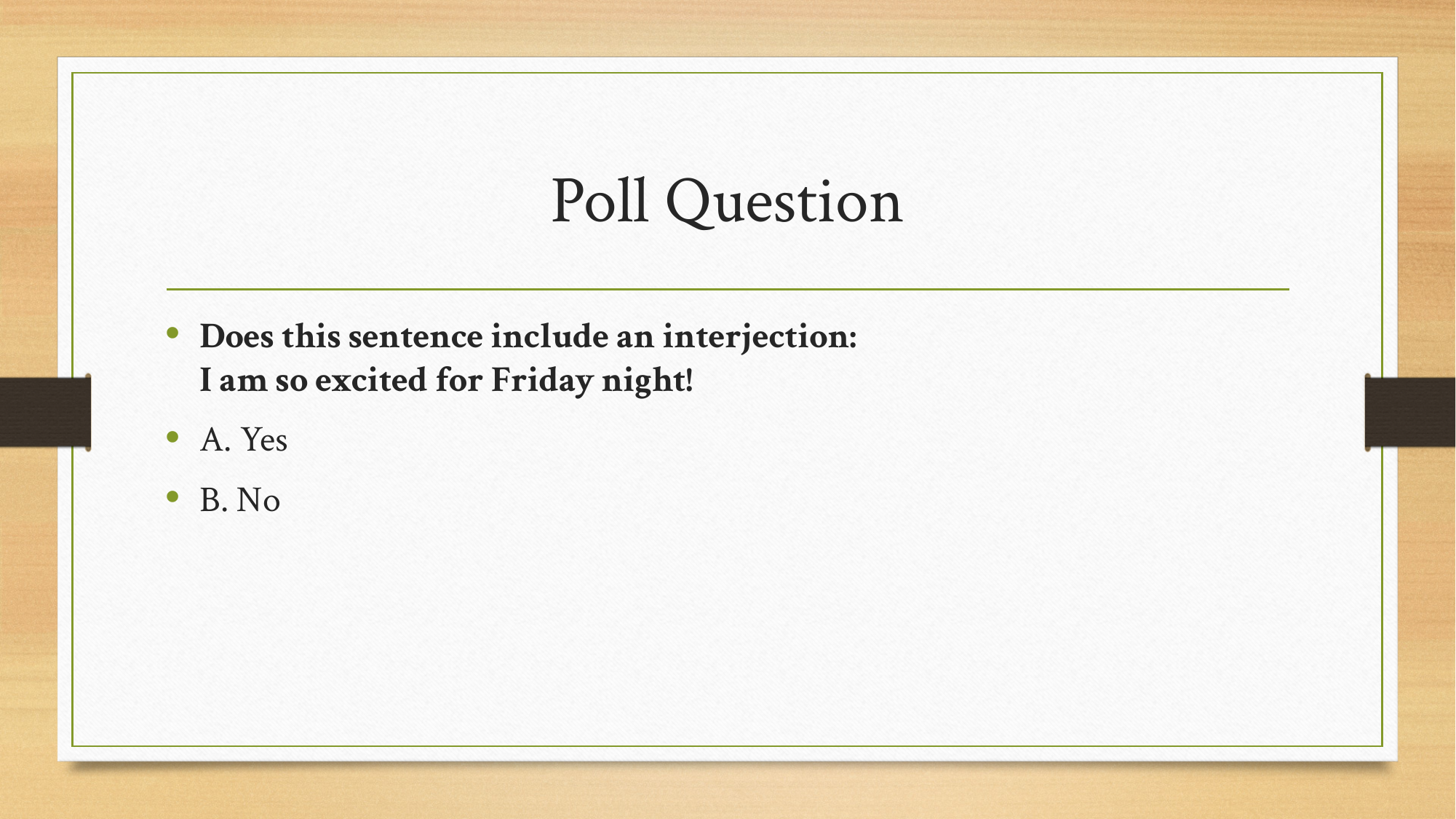

# Poll Question
Does this sentence include an interjection:
I am so excited for Friday night!
A. Yes
B. No